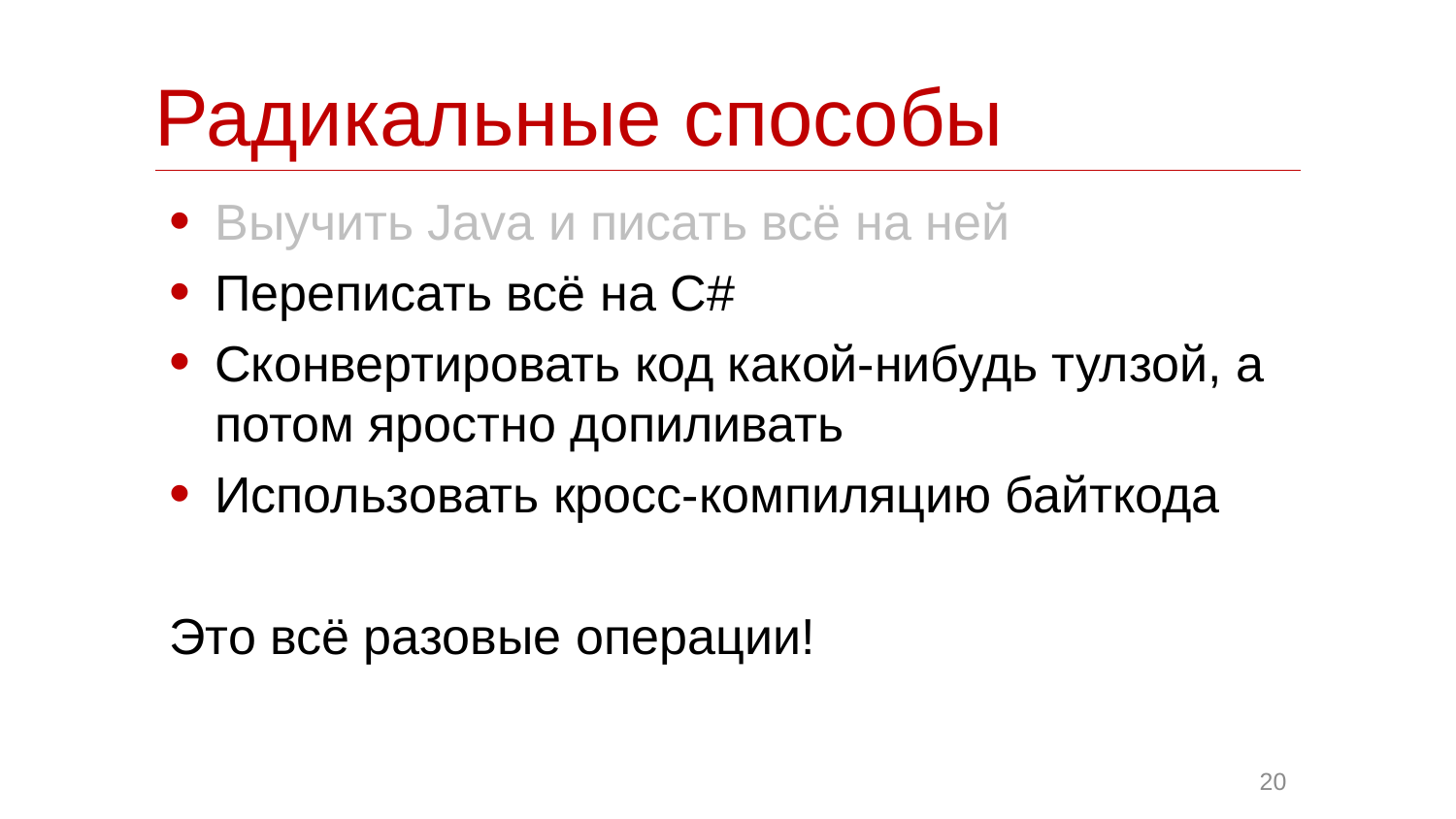

| Радикальные способы |
| --- |
Выучить Java и писать всё на ней
Переписать всё на C#
Сконвертировать код какой-нибудь тулзой, а потом яростно допиливать
Использовать кросс-компиляцию байткода

Это всё разовые операции!
20